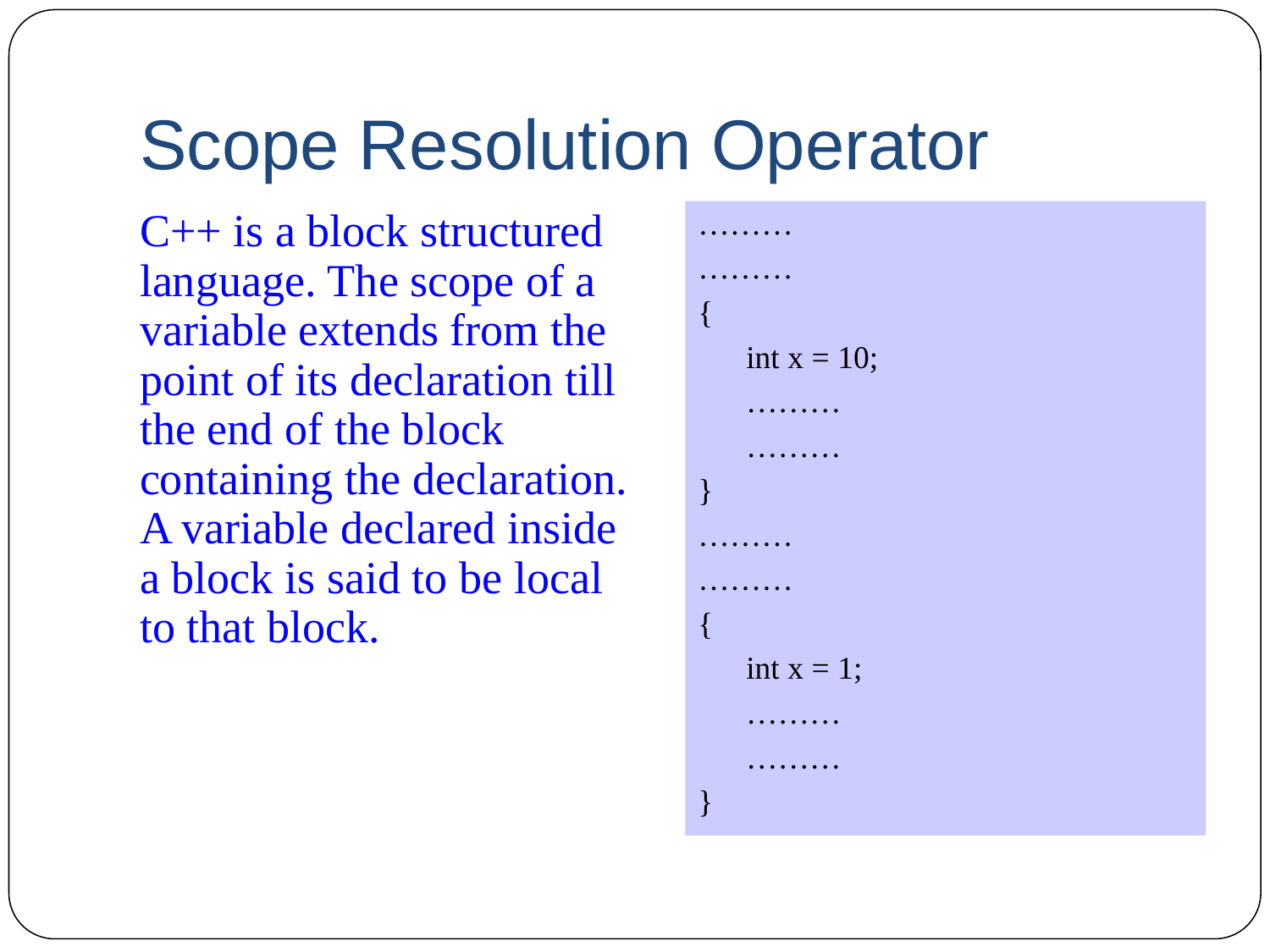

# Scope Resolution Operator
C++ is a block structured language. The scope of a variable extends from the point of its declaration till the end of the block containing the declaration. A variable declared inside a block is said to be local to that block.
………
………
{
      int x = 10;
      ………
      ………
}
………
………
{
      int x = 1;
      ………
      ………
}